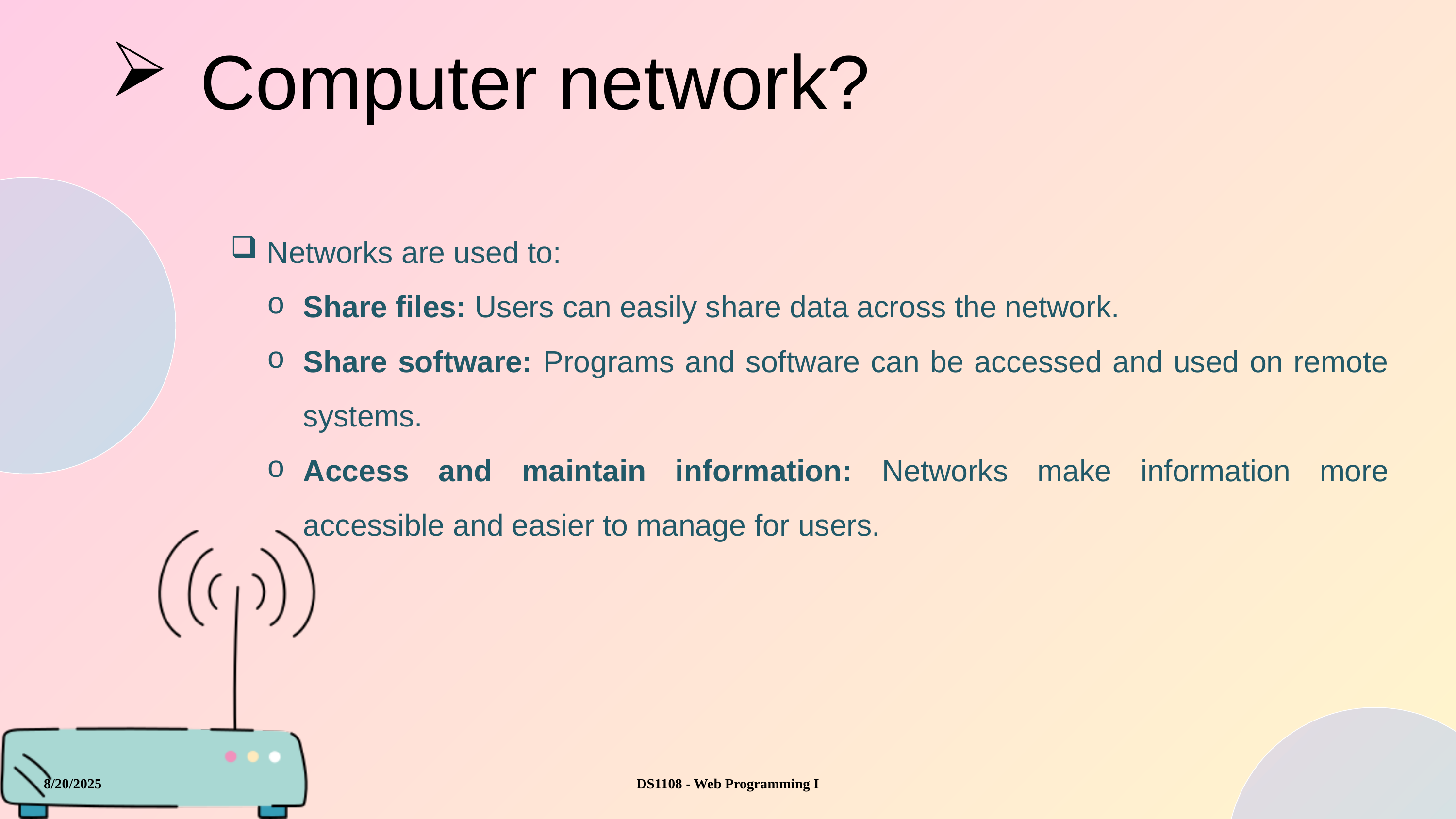

Computer network?

Networks are used to:
Share files: Users can easily share data across the network.
Share software: Programs and software can be accessed and used on remote systems.
Access and maintain information: Networks make information more accessible and easier to manage for users.

8/20/2025
DS1108 - Web Programming I